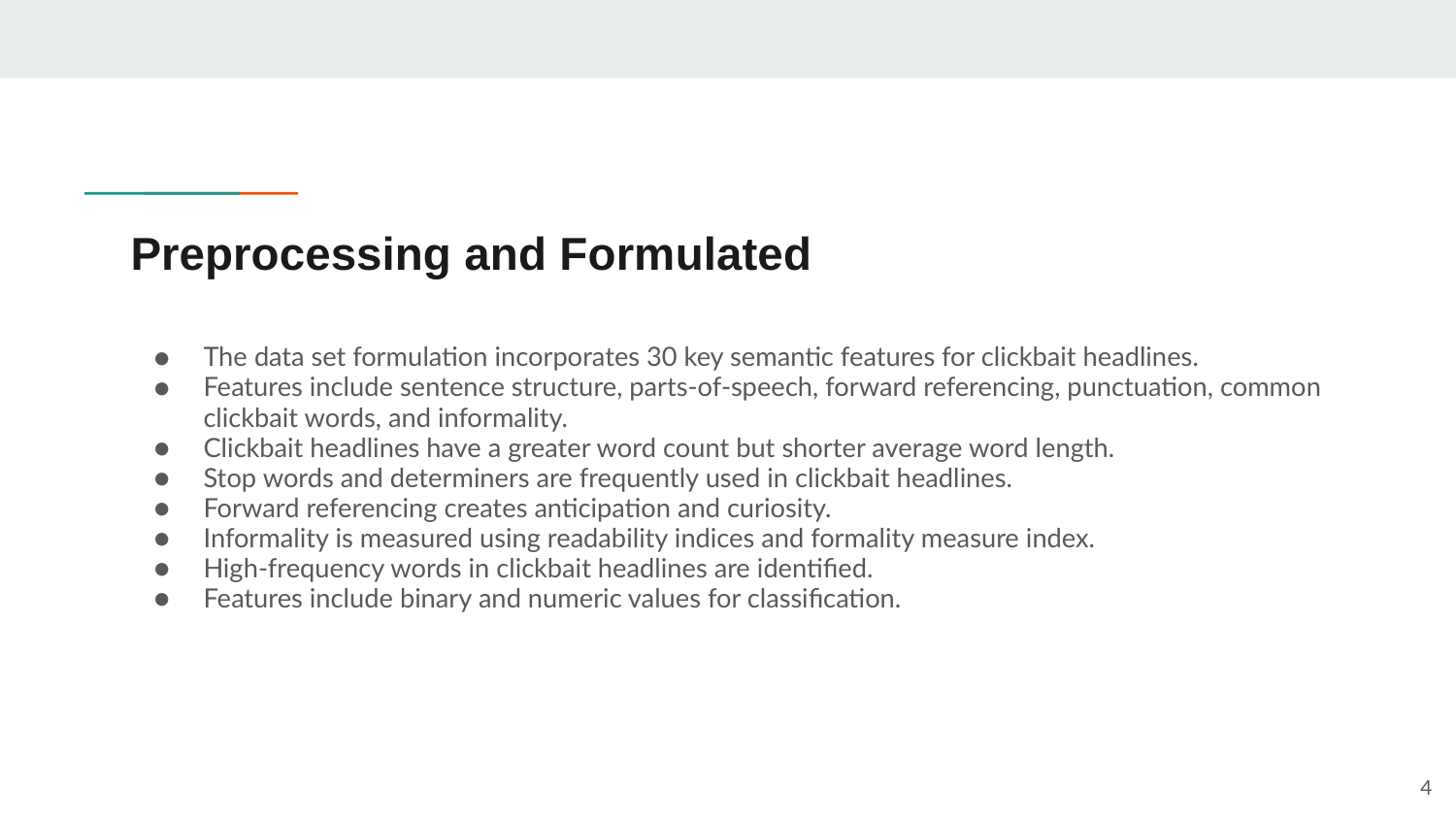

# Preprocessing and Formulated
The data set formulation incorporates 30 key semantic features for clickbait headlines.
Features include sentence structure, parts-of-speech, forward referencing, punctuation, common clickbait words, and informality.
Clickbait headlines have a greater word count but shorter average word length.
Stop words and determiners are frequently used in clickbait headlines.
Forward referencing creates anticipation and curiosity.
Informality is measured using readability indices and formality measure index.
High-frequency words in clickbait headlines are identified.
Features include binary and numeric values for classification.
4